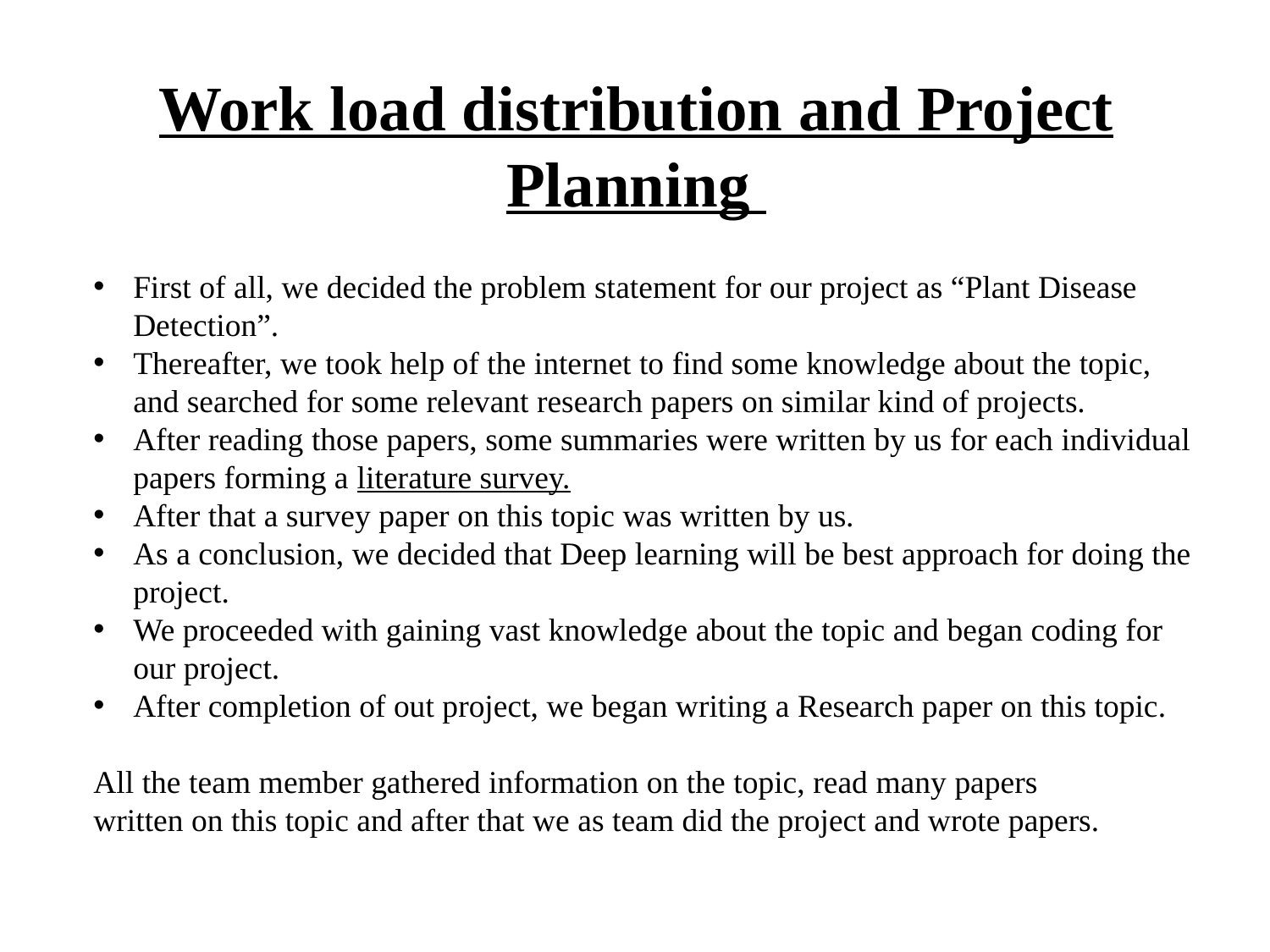

Work load distribution and Project Planning
First of all, we decided the problem statement for our project as “Plant Disease Detection”.
Thereafter, we took help of the internet to find some knowledge about the topic, and searched for some relevant research papers on similar kind of projects.
After reading those papers, some summaries were written by us for each individual papers forming a literature survey.
After that a survey paper on this topic was written by us.
As a conclusion, we decided that Deep learning will be best approach for doing the project.
We proceeded with gaining vast knowledge about the topic and began coding for our project.
After completion of out project, we began writing a Research paper on this topic.

All the team member gathered information on the topic, read many papers
written on this topic and after that we as team did the project and wrote papers.